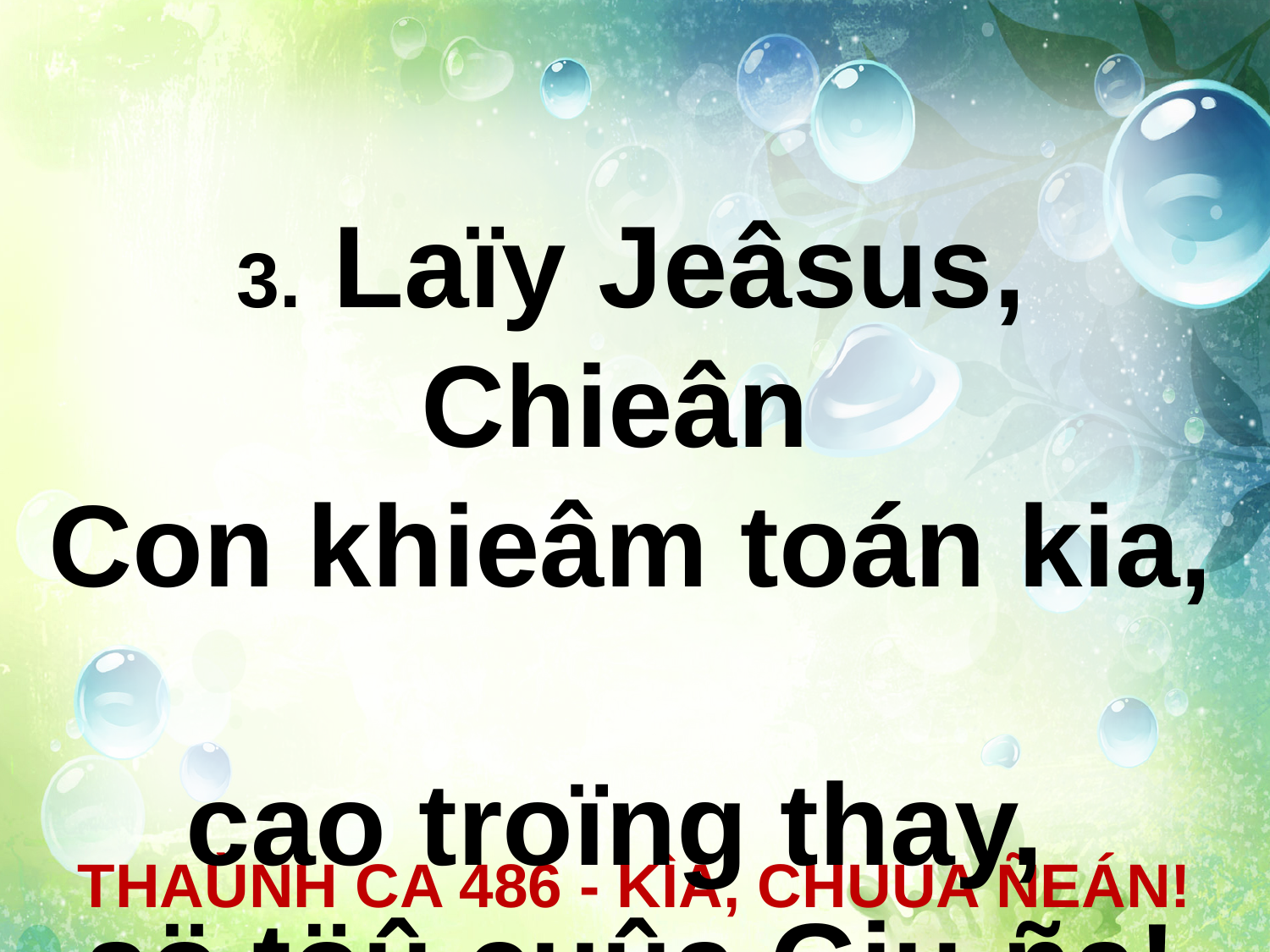

3. Laïy Jeâsus, Chieân
Con khieâm toán kia,
cao troïng thay,
sö töû cuûa Giu-ña!
THAÙNH CA 486 - KÌA, CHUÙA ÑEÁN!